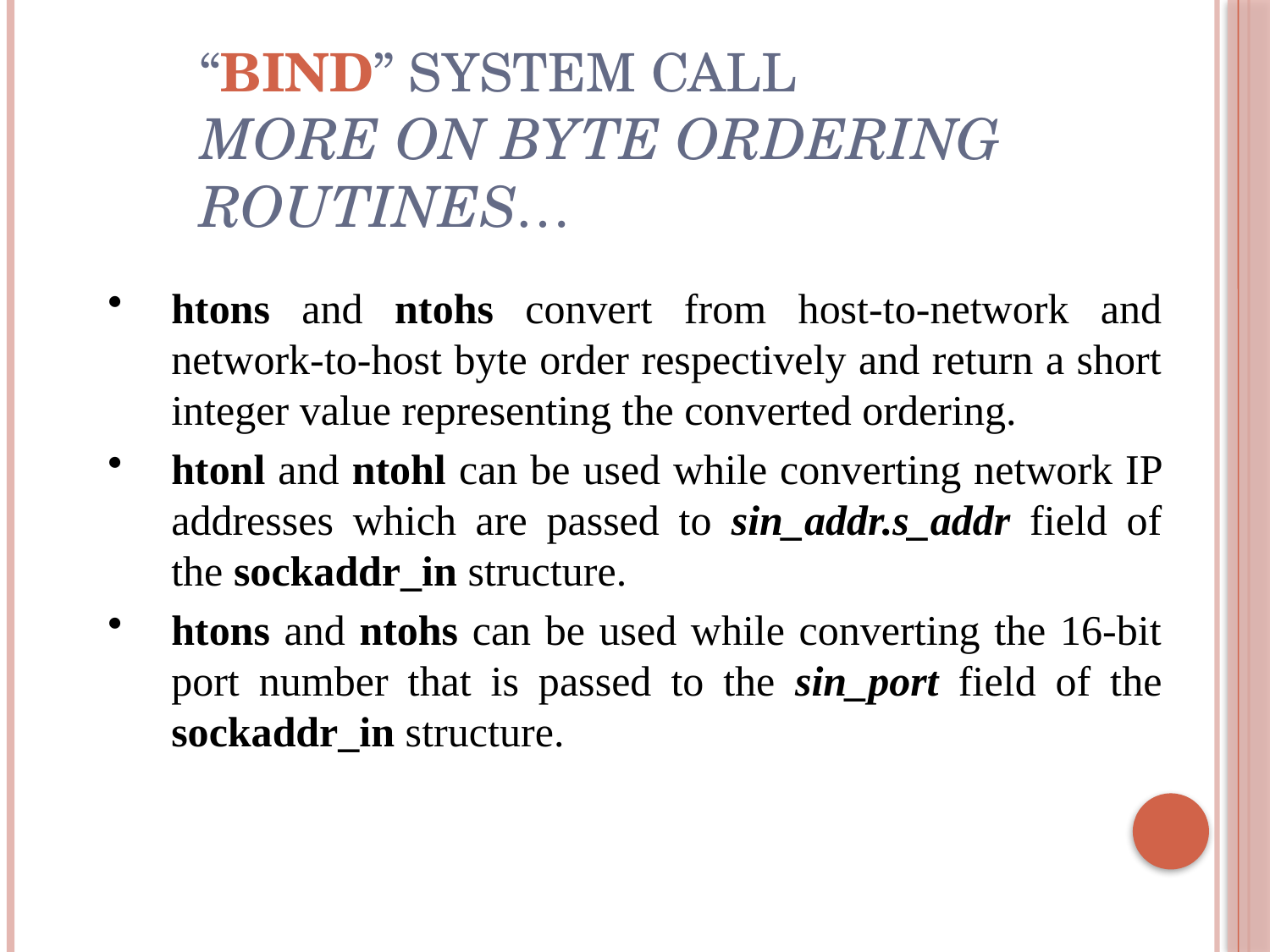

“bind” System Call
More on byte ordering routines…
htons and ntohs convert from host-to-network and network-to-host byte order respectively and return a short integer value representing the converted ordering.
htonl and ntohl can be used while converting network IP addresses which are passed to sin_addr.s_addr field of the sockaddr_in structure.
htons and ntohs can be used while converting the 16-bit port number that is passed to the sin_port field of the sockaddr_in structure.